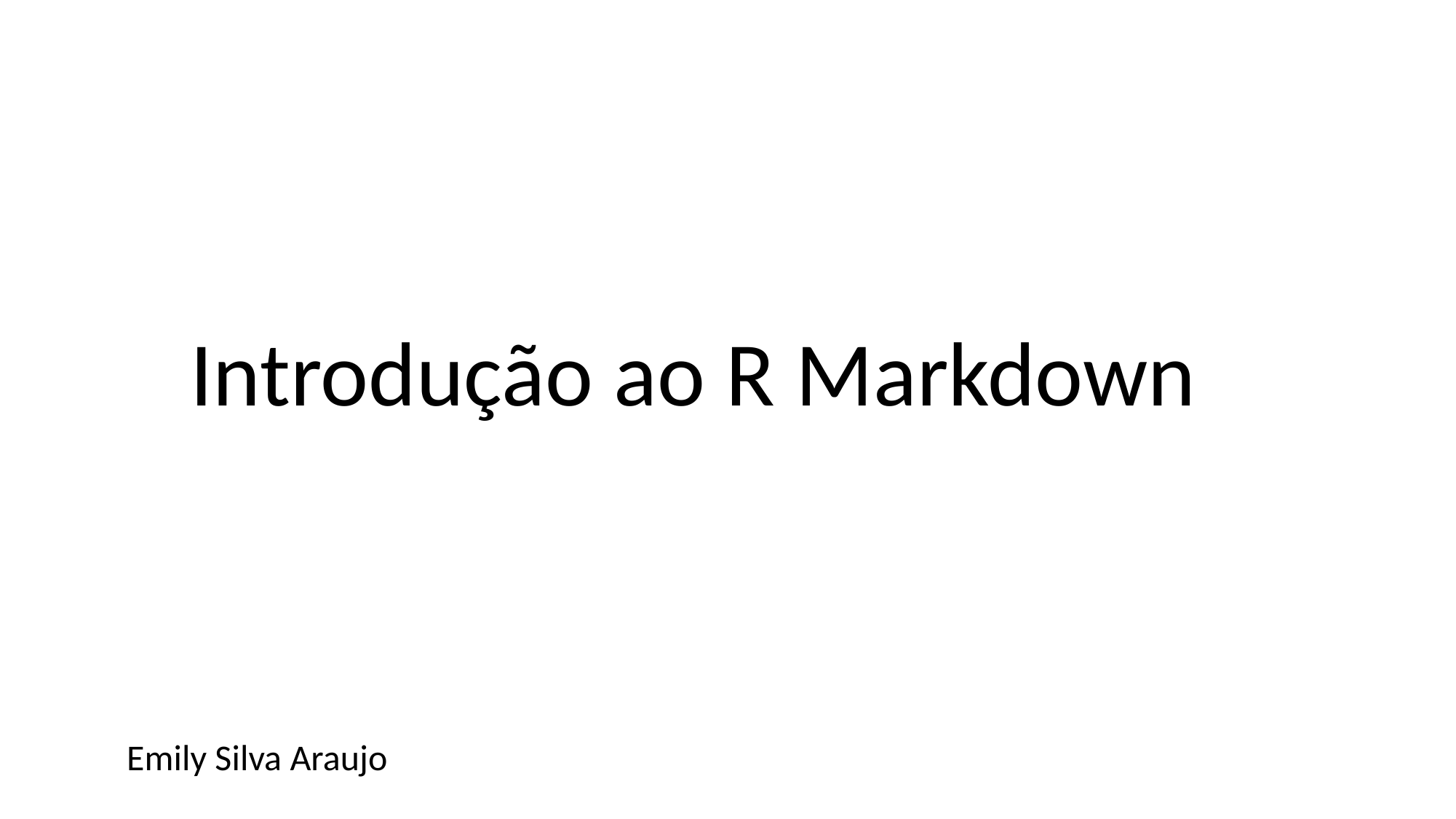

# Introdução ao R Markdown

Emily Silva Araujo